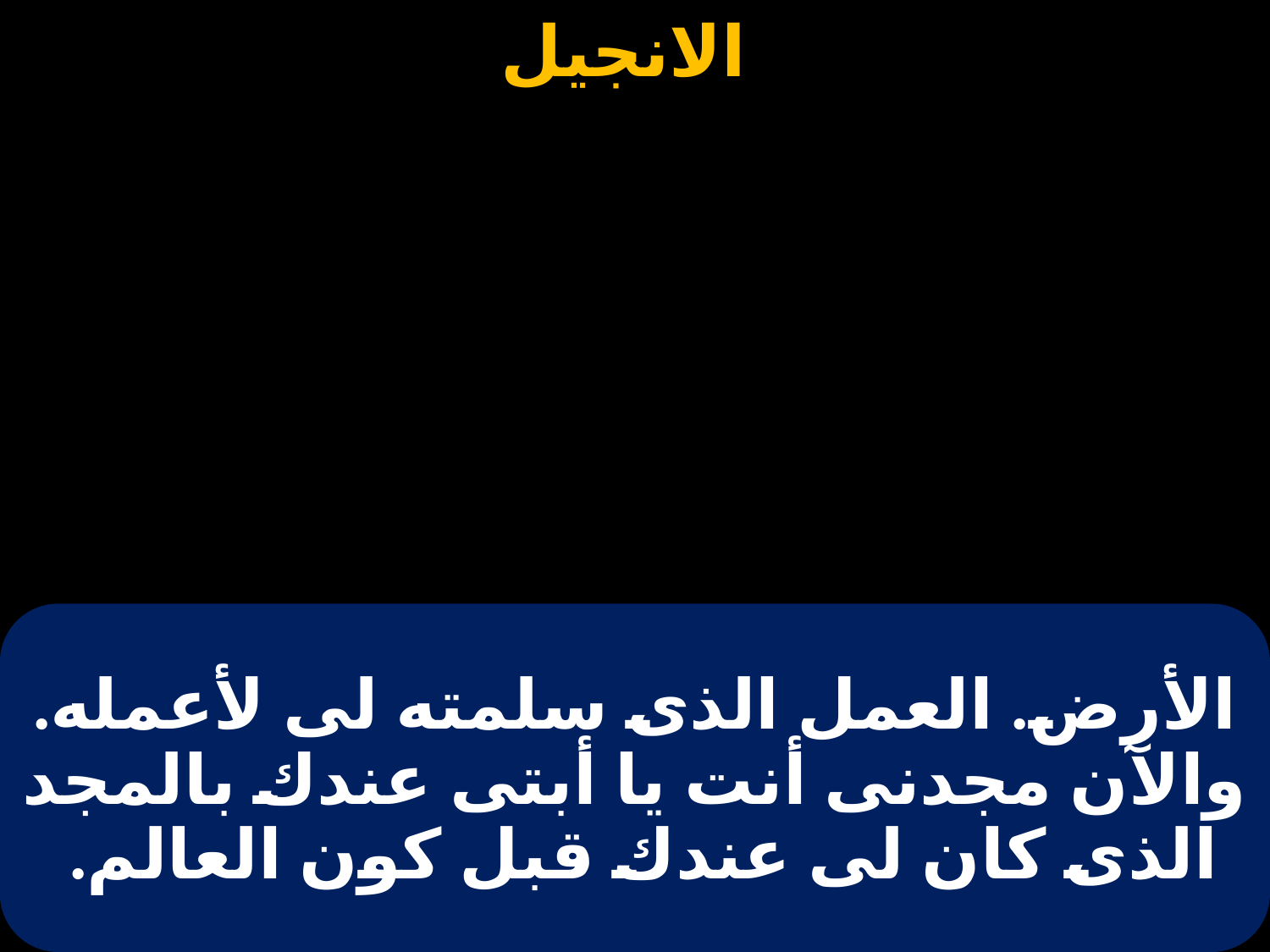

# الأرض. العمل الذى سلمته لى لأعمله. والآن مجدنى أنت يا أبتى عندك بالمجد الذى كان لى عندك قبل كون العالم.